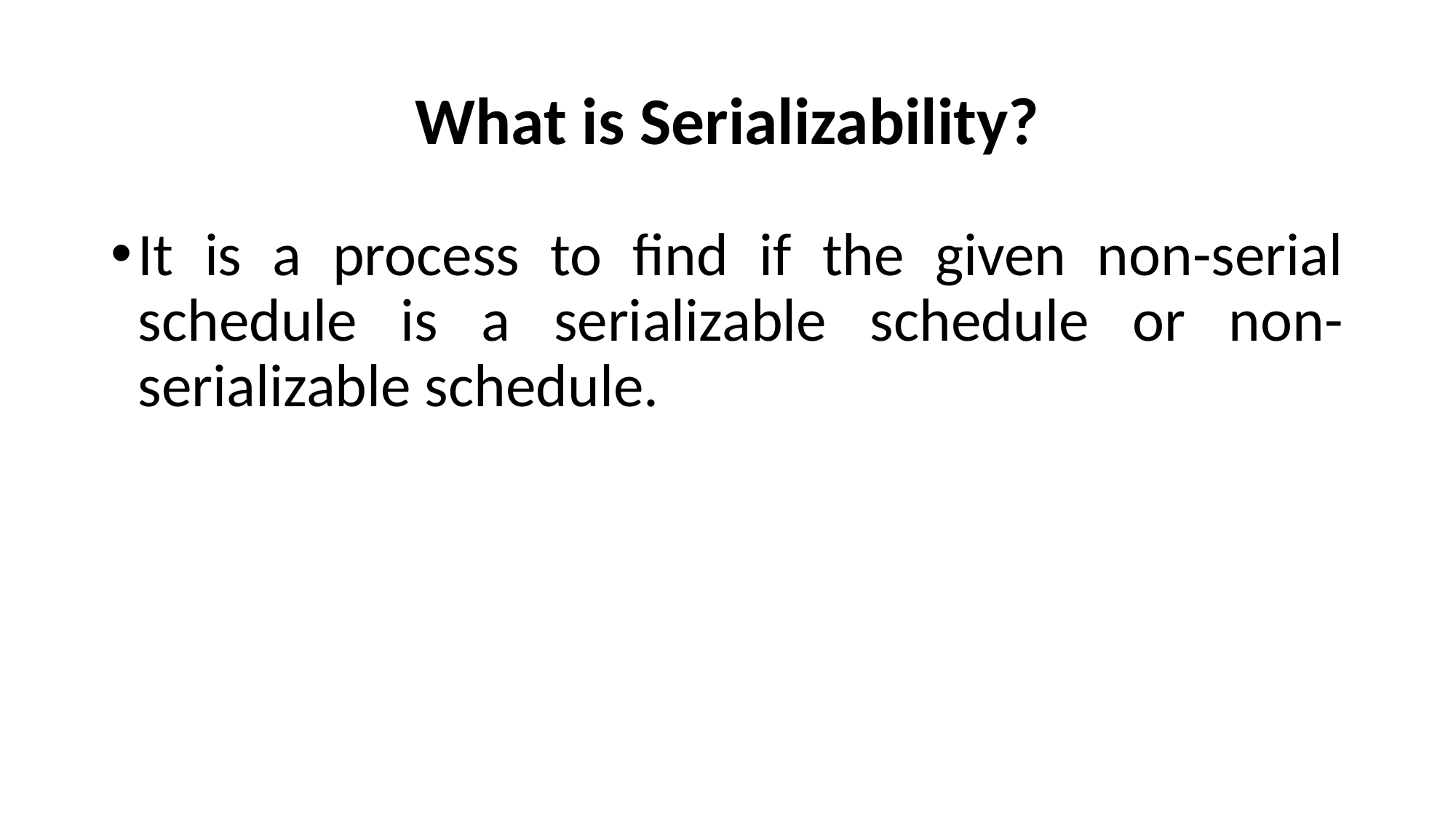

# What is Serializability?
It is a process to find if the given non-serial schedule is a serializable schedule or non-serializable schedule.